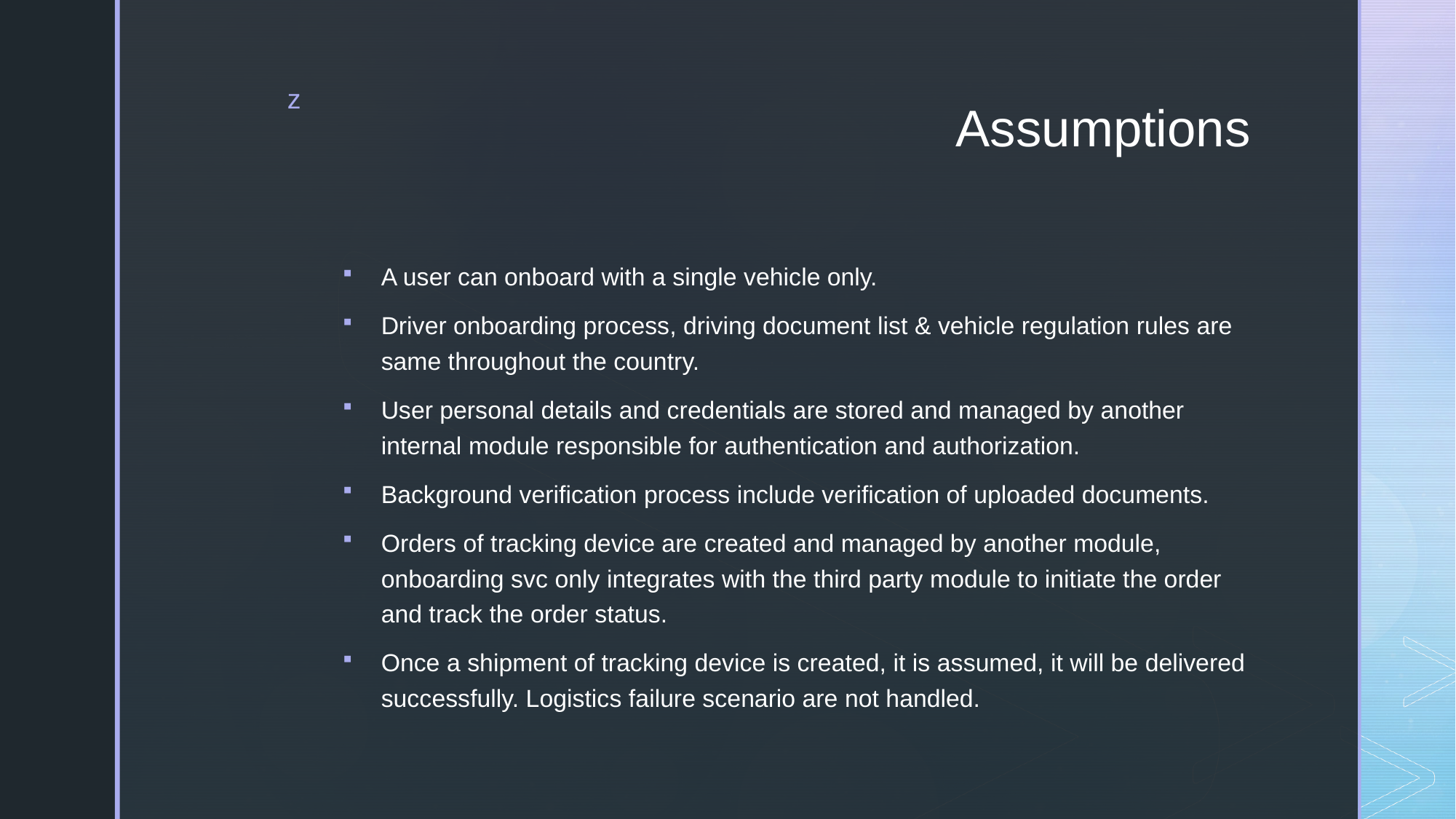

# Assumptions
A user can onboard with a single vehicle only.
Driver onboarding process, driving document list & vehicle regulation rules are same throughout the country.
User personal details and credentials are stored and managed by another internal module responsible for authentication and authorization.
Background verification process include verification of uploaded documents.
Orders of tracking device are created and managed by another module, onboarding svc only integrates with the third party module to initiate the order and track the order status.
Once a shipment of tracking device is created, it is assumed, it will be delivered successfully. Logistics failure scenario are not handled.